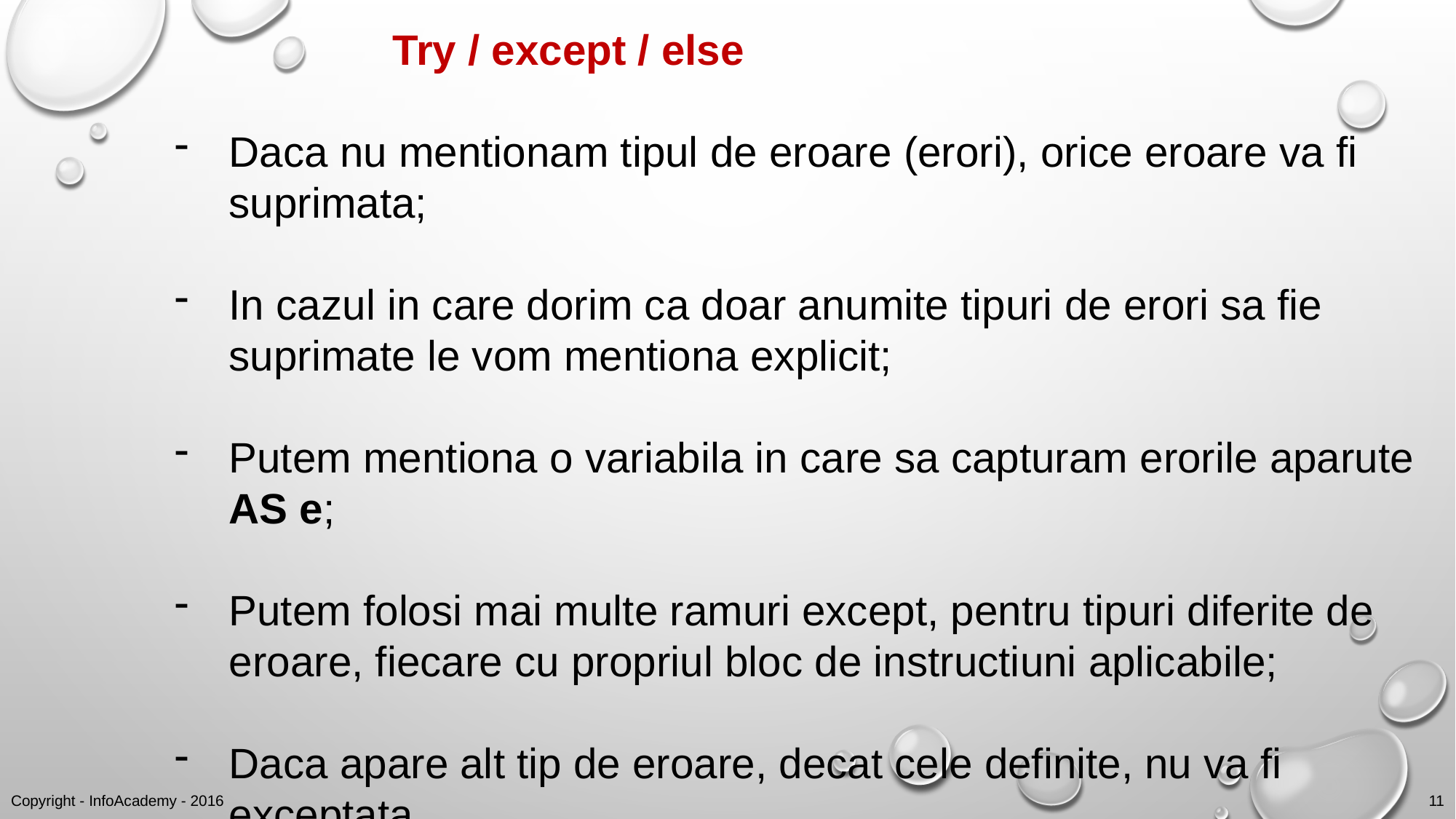

Try / except / else

Daca nu mentionam tipul de eroare (erori), orice eroare va fi suprimata;

In cazul in care dorim ca doar anumite tipuri de erori sa fie suprimate le vom mentiona explicit;

Putem mentiona o variabila in care sa capturam erorile aparute AS e;

Putem folosi mai multe ramuri except, pentru tipuri diferite de eroare, fiecare cu propriul bloc de instructiuni aplicabile;

Daca apare alt tip de eroare, decat cele definite, nu va fi exceptata.
Copyright - InfoAcademy - 2016
11